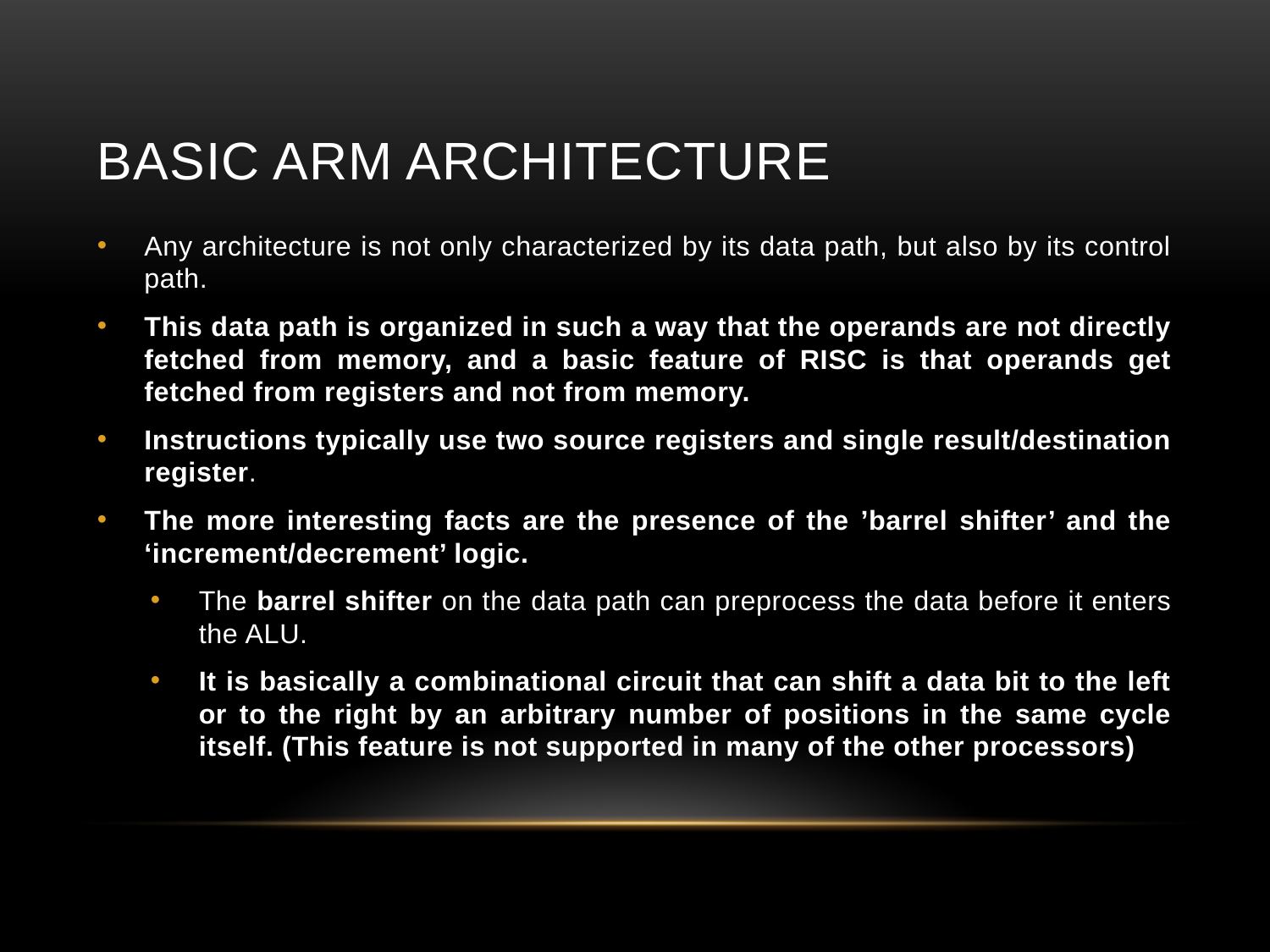

# Basic ARM Architecture
Any architecture is not only characterized by its data path, but also by its control path.
This data path is organized in such a way that the operands are not directly fetched from memory, and a basic feature of RISC is that operands get fetched from registers and not from memory.
Instructions typically use two source registers and single result/destination register.
The more interesting facts are the presence of the ’barrel shifter’ and the ‘increment/decrement’ logic.
The barrel shifter on the data path can preprocess the data before it enters the ALU.
It is basically a combinational circuit that can shift a data bit to the left or to the right by an arbitrary number of positions in the same cycle itself. (This feature is not supported in many of the other processors)